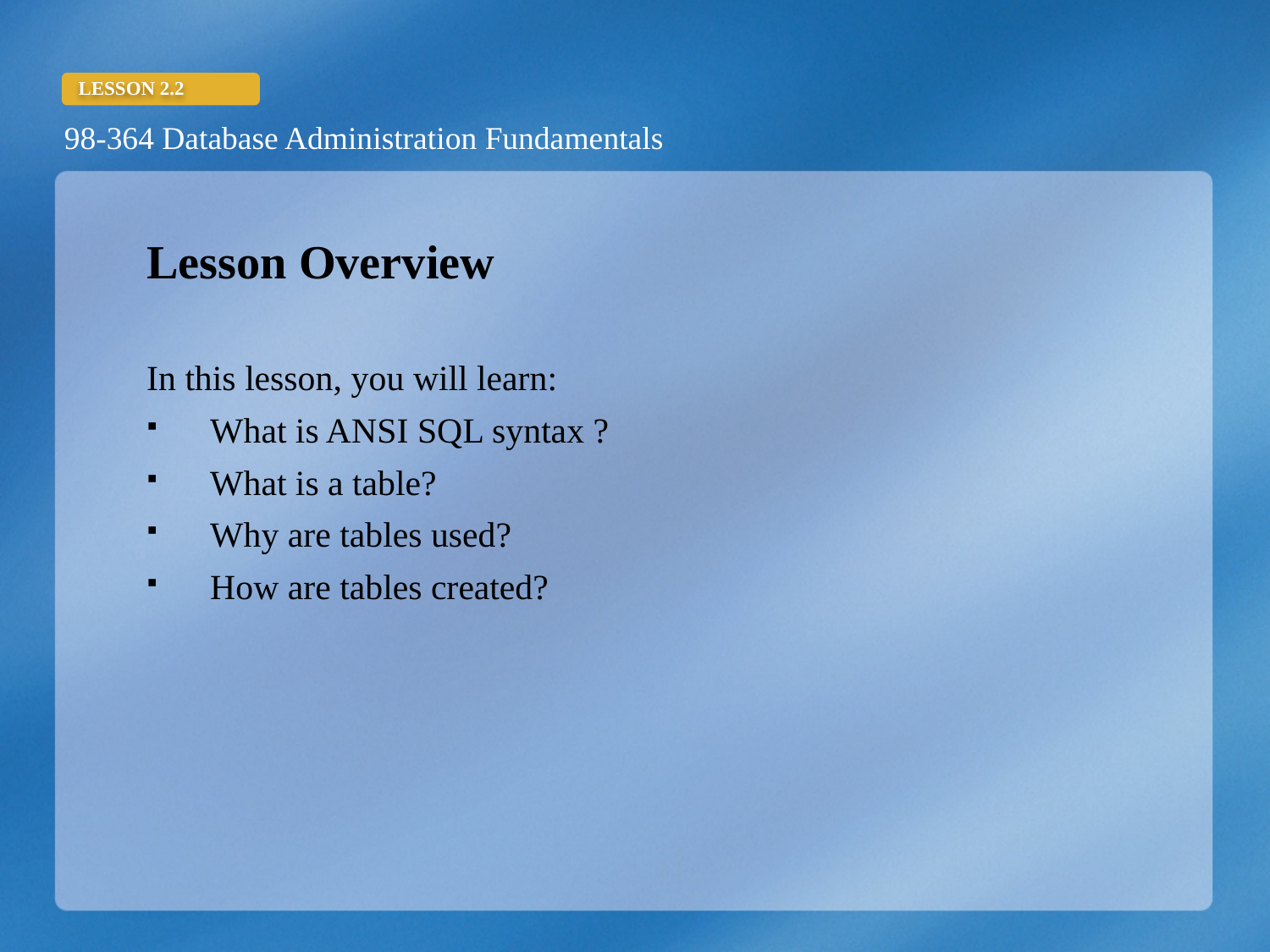

Lesson Overview

In this lesson, you will learn:
What is ANSI SQL syntax ?
What is a table?
Why are tables used?
How are tables created?